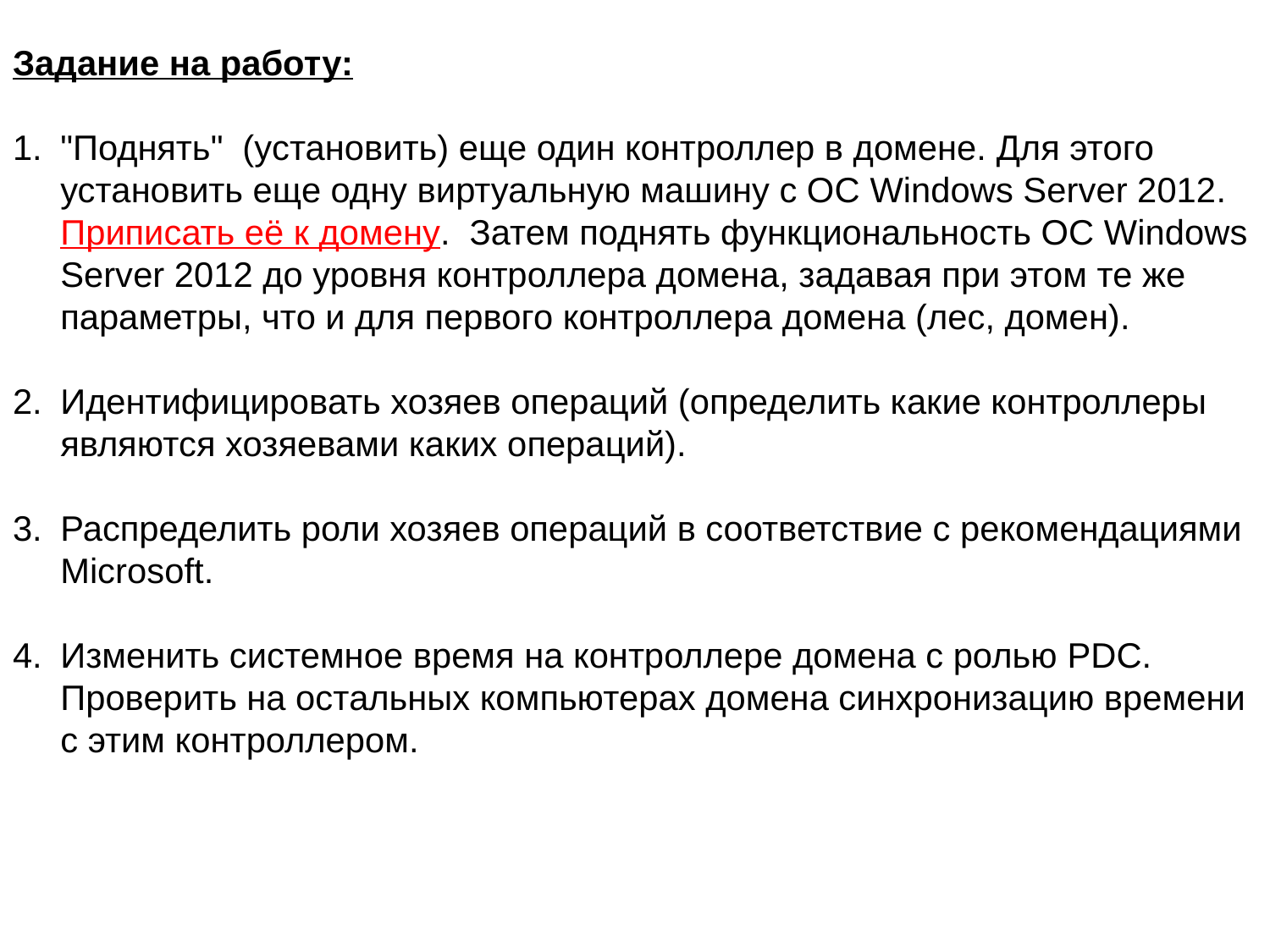

# Задание на работу:

"Поднять"  (установить) еще один контроллер в домене. Для этого установить еще одну виртуальную машину с ОС Windows Server 2012. Приписать её к домену.  Затем поднять функциональность ОС Windows Server 2012 до уровня контроллера домена, задавая при этом те же параметры, что и для первого контроллера домена (лес, домен).

Идентифицировать хозяев операций (определить какие контроллеры являются хозяевами каких операций).

Распределить роли хозяев операций в соответствие с рекомендациями Microsoft.

Изменить системное время на контроллере домена с ролью PDC. Проверить на остальных компьютерах домена синхронизацию времени с этим контроллером.